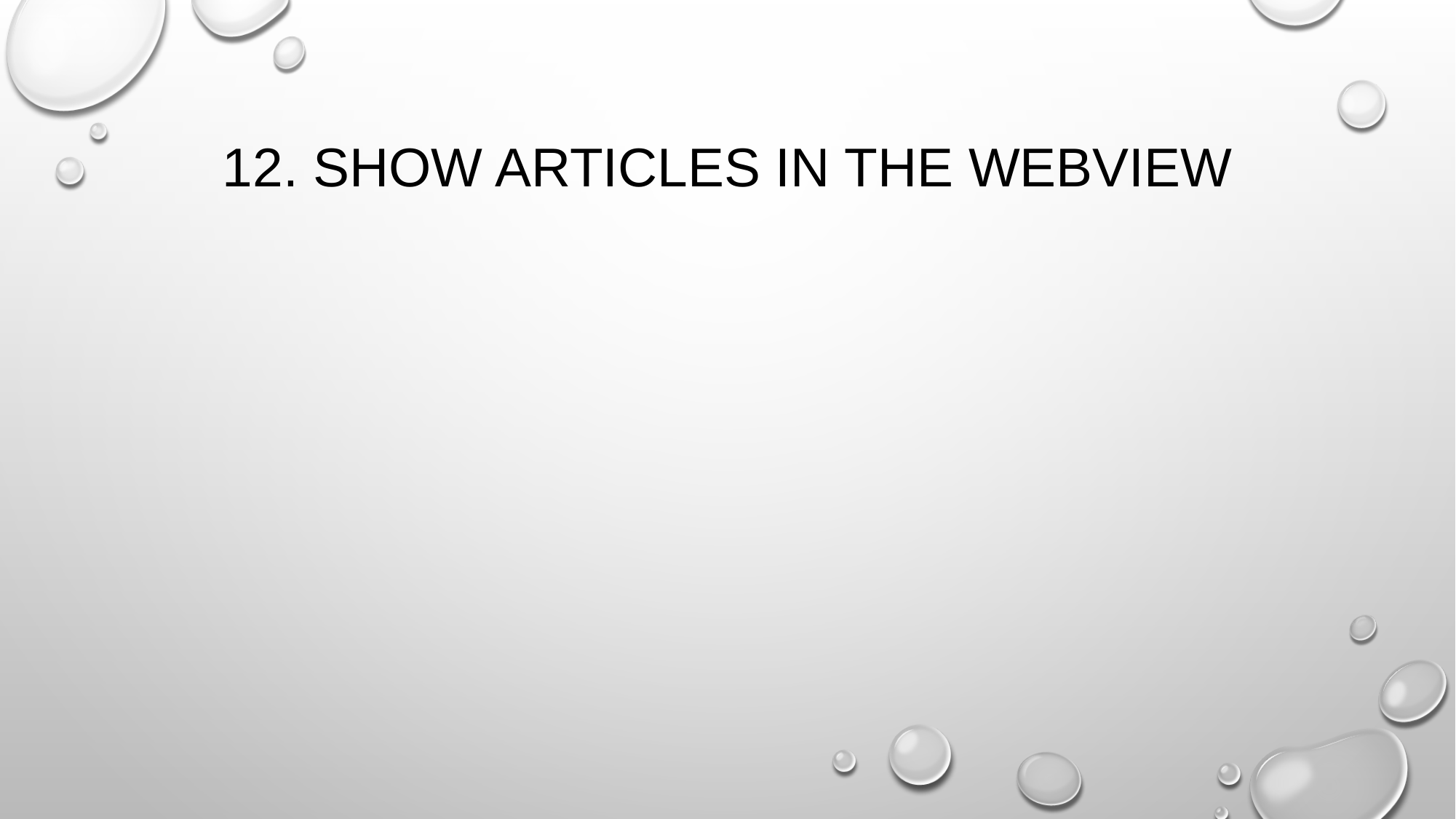

# 12. Show articles in the webview